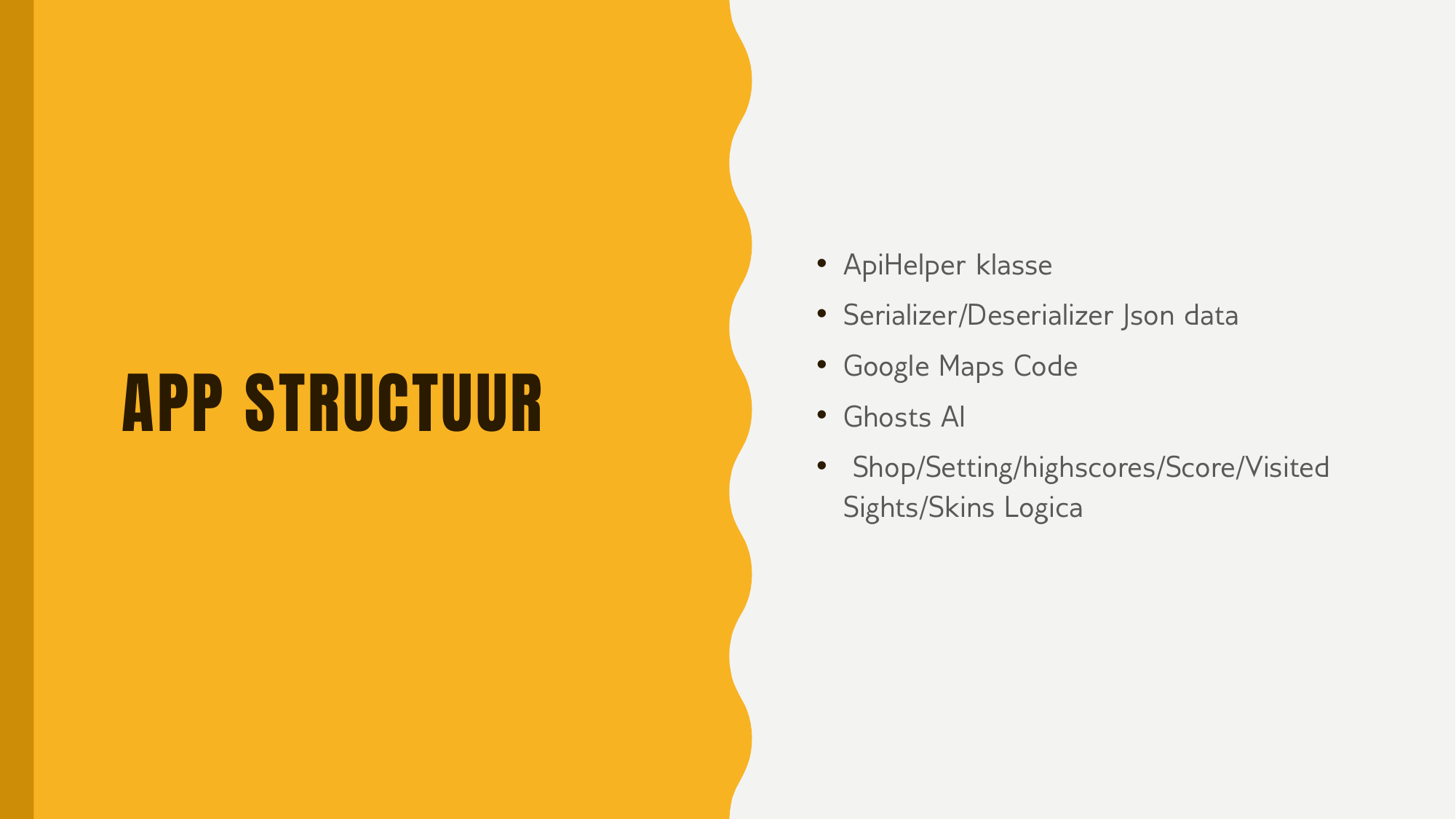

ApiHelper klasse
Serializer/Deserializer Json data
Google Maps Code
Ghosts AI
 Shop/Setting/highscores/Score/Visited Sights/Skins Logica

# App structuur